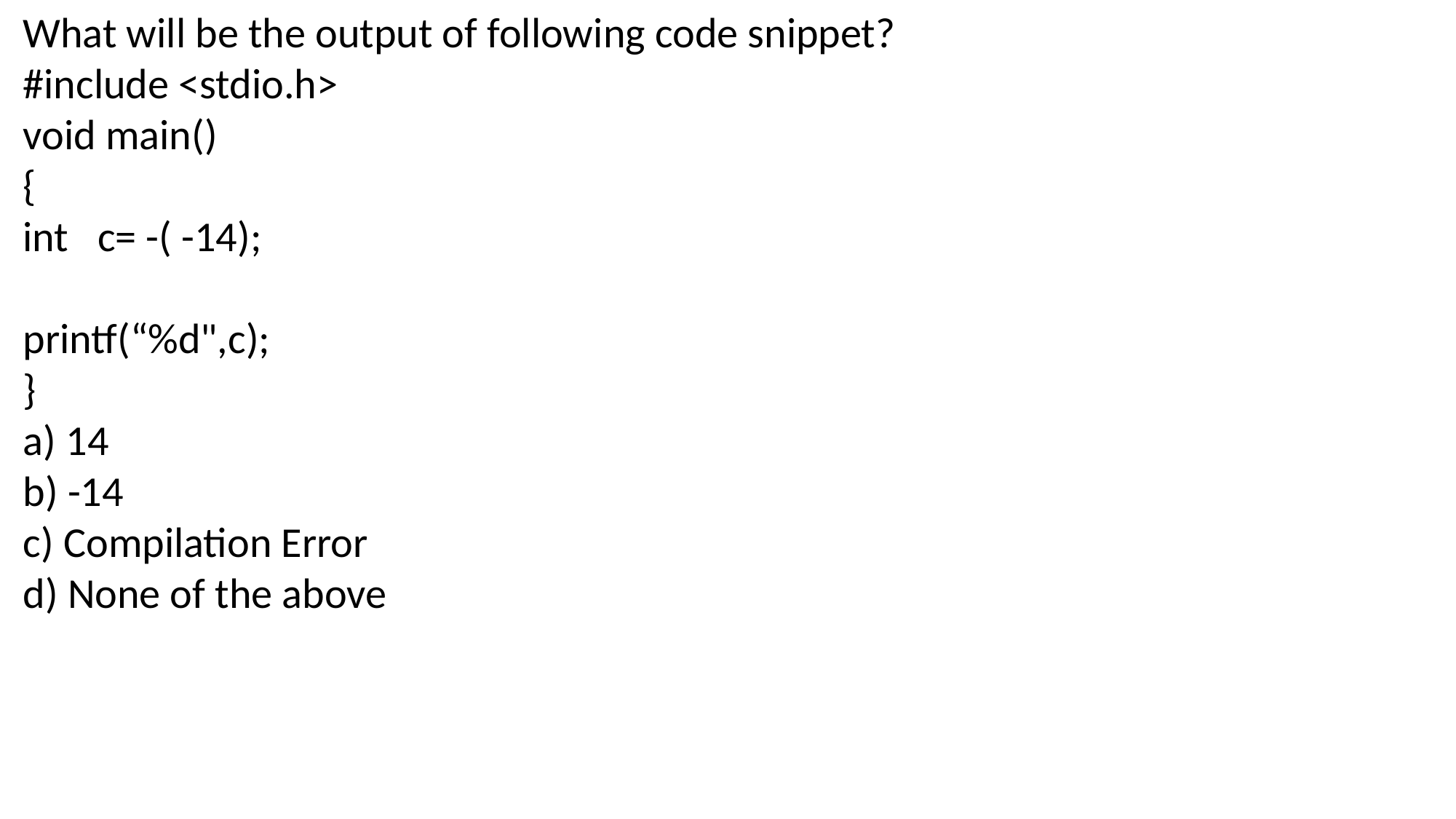

What will be the output of following code snippet?
#include <stdio.h>
void main()
{
int   c= -( -14);

printf(“%d",c);
}
a) 14
b) -14
c) Compilation Error
d) None of the above